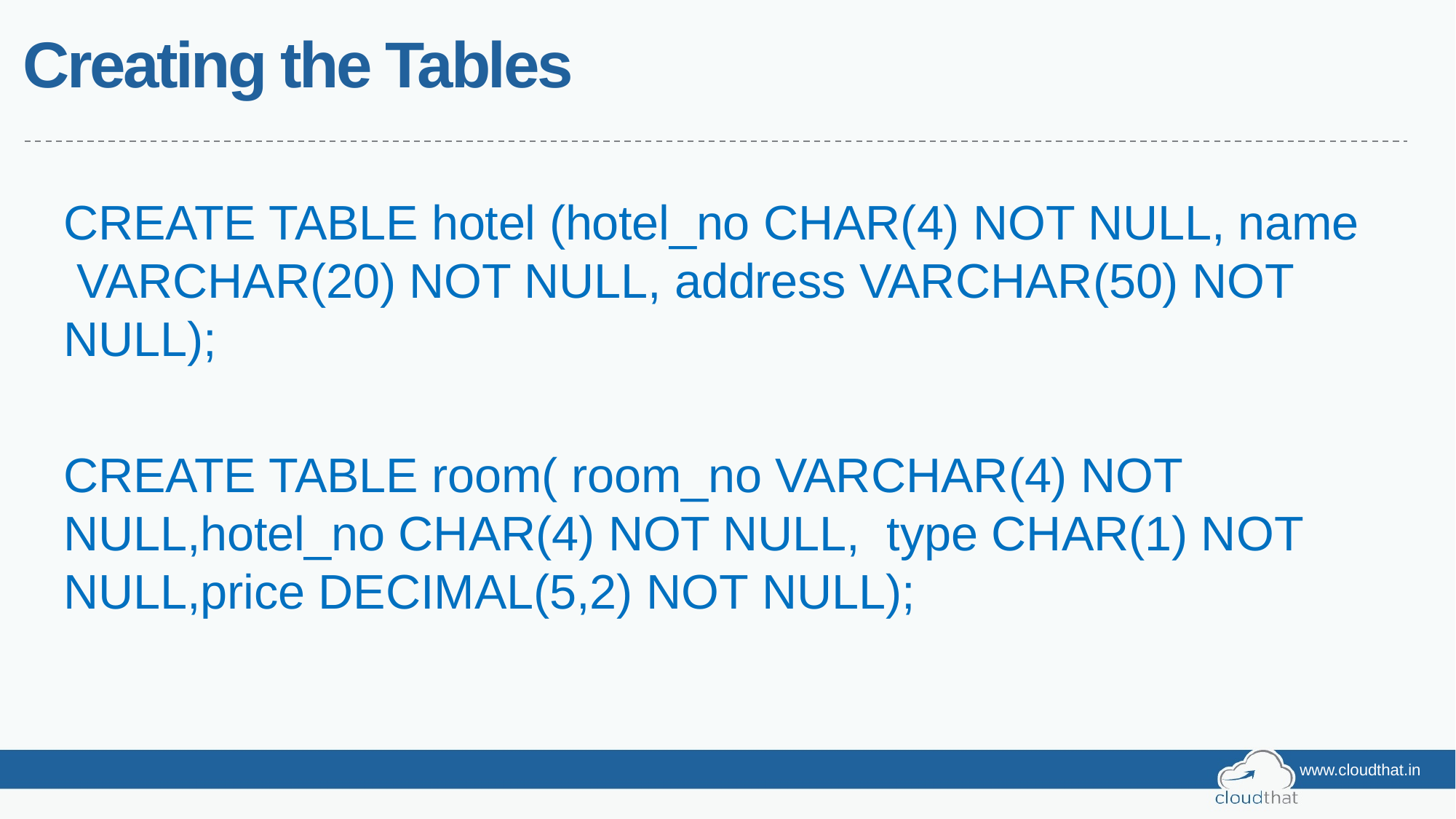

# Creating the Tables
CREATE TABLE hotel (hotel_no CHAR(4) NOT NULL, name    VARCHAR(20) NOT NULL, address VARCHAR(50) NOT NULL);

CREATE TABLE room( room_no VARCHAR(4) NOT NULL,hotel_no CHAR(4) NOT NULL,  type CHAR(1) NOT NULL,price DECIMAL(5,2) NOT NULL);